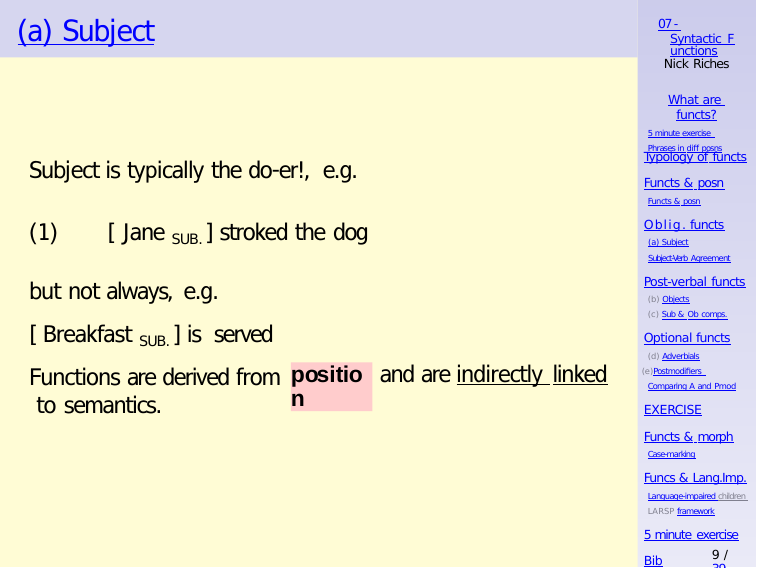

# (a) Subject
07 - Syntactic  Functions
Nick Riches

What are functs?
5 minute exercise  Phrases in diff posns
Typology of functs
Subject is typically the do-er!, e.g.

(1)	[ Jane SUB. ] stroked the dog
Functs & posn
Functs & posn
Oblig. functs
(a) Subject
Subject-Verb Agreement
but not always, e.g.
[ Breakfast SUB. ] is served
Functions are derived from  to semantics.
Post-verbal functs
Objects
Sub & Ob comps.
Optional functs
Adverbials
Postmodifiers  Comparing A and Pmod
and are indirectly linked
position
EXERCISE
Functs & morph
Case-marking
Funcs & Lang.Imp.
Language-impaired children  LARSP framework
5 minute exercise
9 / 39
Bib